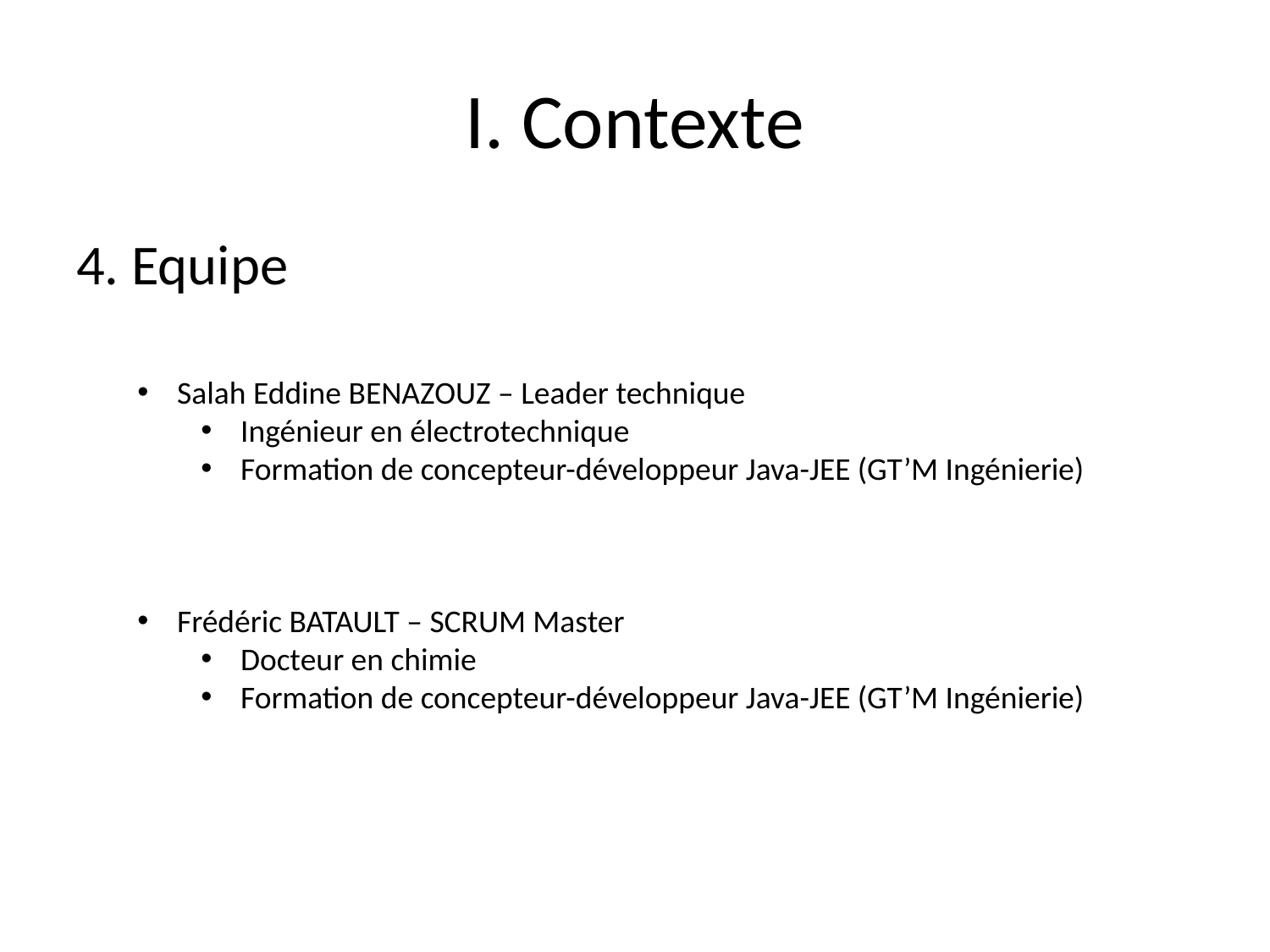

# I. Contexte
4. Equipe
Salah Eddine BENAZOUZ – Leader technique
Ingénieur en électrotechnique
Formation de concepteur-développeur Java-JEE (GT’M Ingénierie)

Frédéric BATAULT – SCRUM Master
Docteur en chimie
Formation de concepteur-développeur Java-JEE (GT’M Ingénierie)